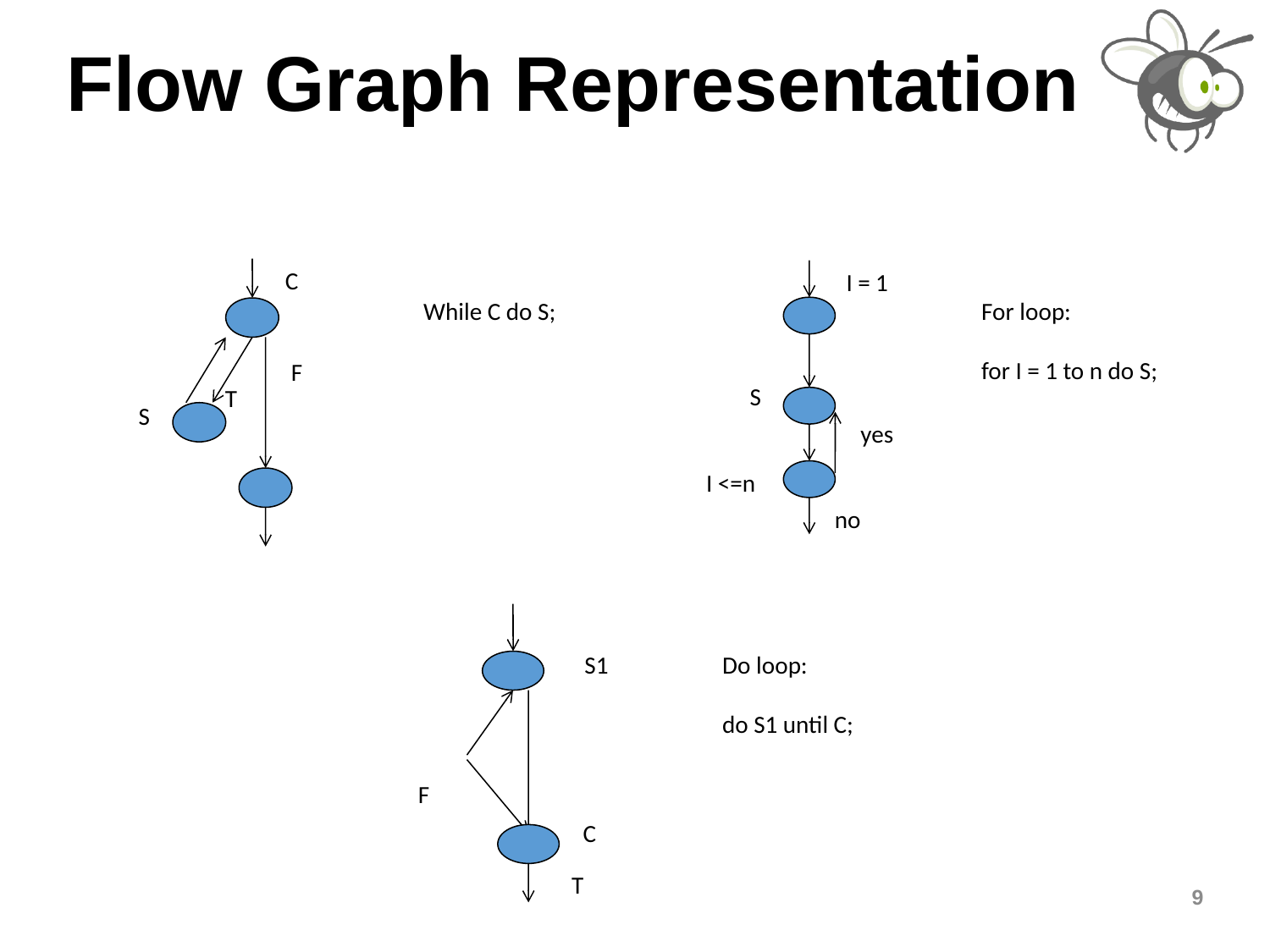

# Flow Graph Representation

C
While C do S;

F
T
S

I = 1
For loop:

for I = 1 to n do S;

S

yes

I <=n

no

S1
Do loop:

do S1 until C;

F
C

T
9